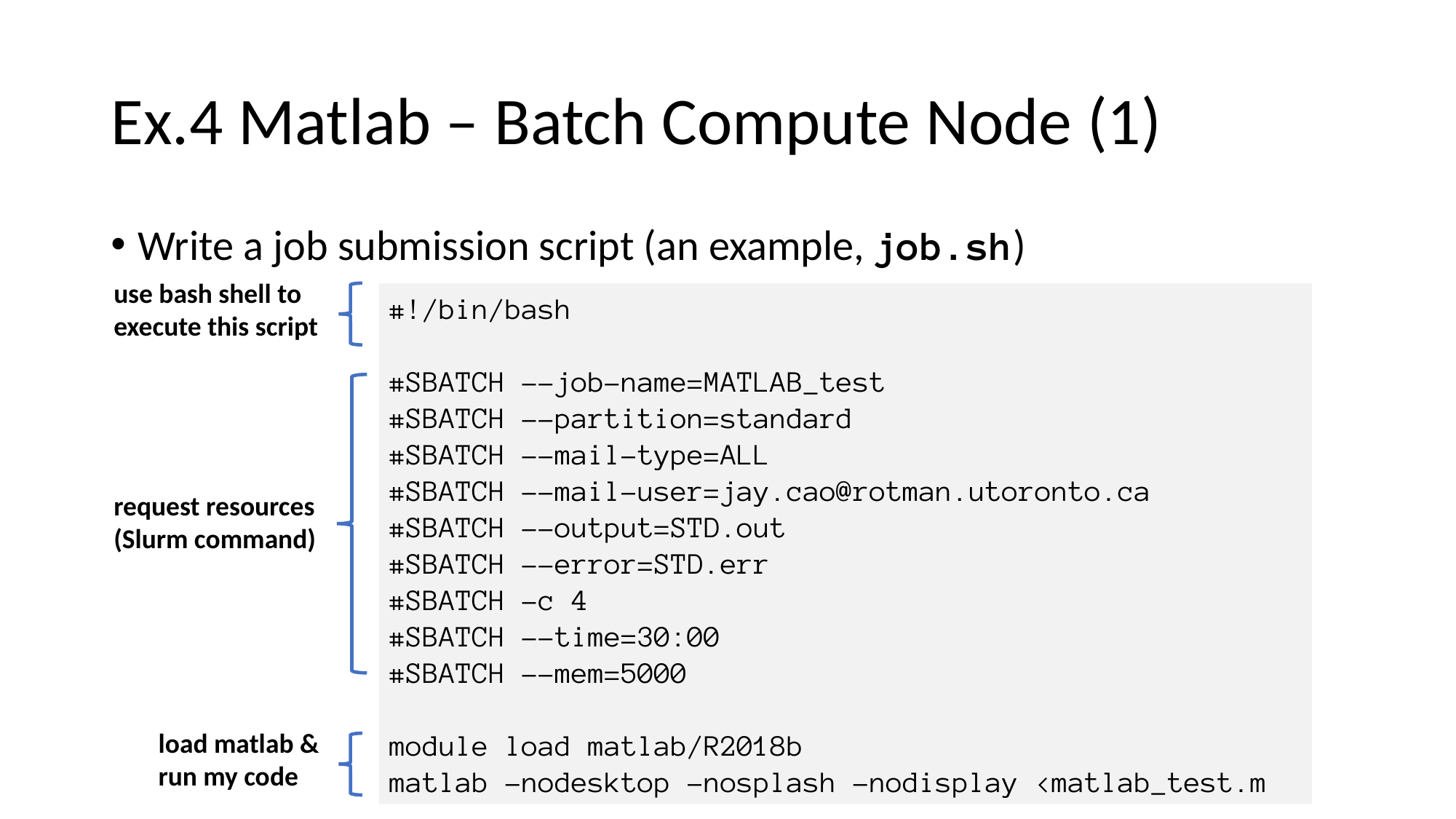

# Ex.4 Matlab – Batch Compute Node (1)
Write a job submission script (an example, job.sh)
use bash shell to execute this script

#!/bin/bash

#SBATCH --job-name=MATLAB_test
#SBATCH --partition=standard
#SBATCH --mail-type=ALL
#SBATCH --mail-user=jay.cao@rotman.utoronto.ca
#SBATCH --output=STD.out
#SBATCH --error=STD.err
#SBATCH -c 4
#SBATCH --time=30:00
#SBATCH --mem=5000

module load matlab/R2018b
matlab -nodesktop -nosplash -nodisplay <matlab_test.m

request resources (Slurm command)
load matlab & run my code